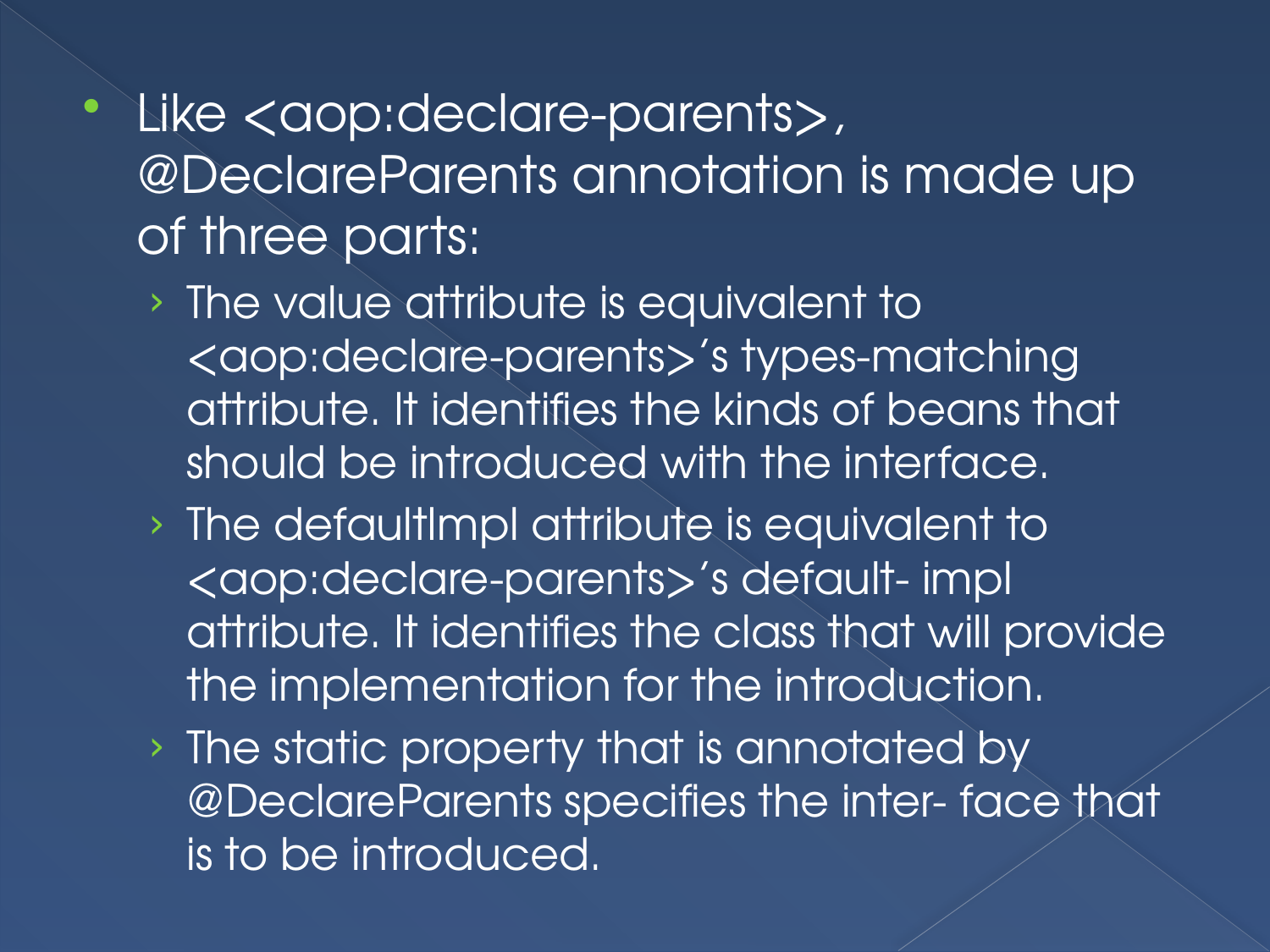

Like <aop:declare-parents>, @DeclareParents annotation is made up of three parts:
The value attribute is equivalent to <aop:declare-parents>’s types-matching attribute. It identifies the kinds of beans that should be introduced with the interface.
The defaultImpl attribute is equivalent to <aop:declare-parents>’s default- impl attribute. It identifies the class that will provide the implementation for the introduction.
The static property that is annotated by @DeclareParents specifies the inter- face that is to be introduced.